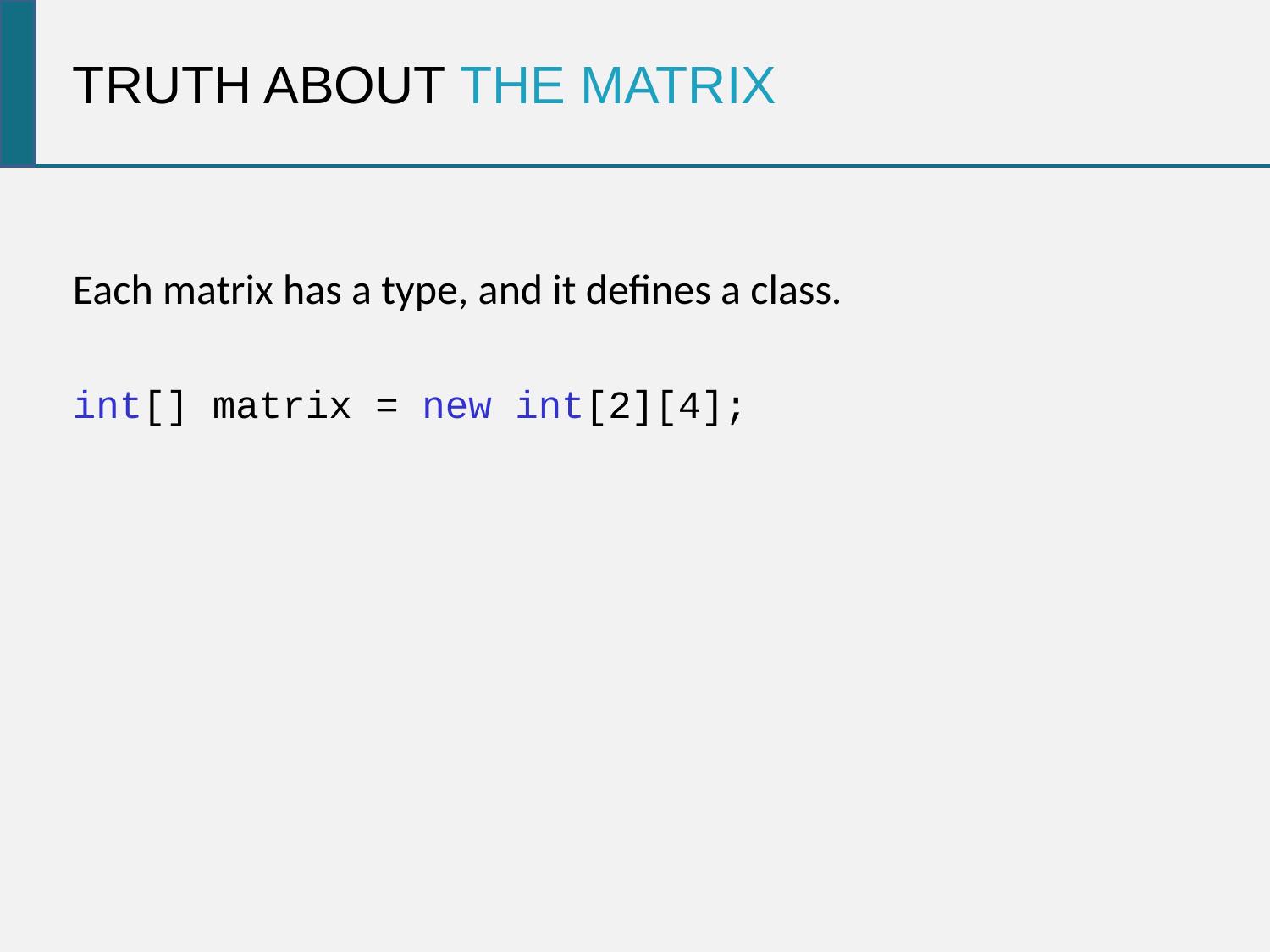

Truth about the matrix

Each matrix has a type, and it defines a class.

int[] matrix = new int[2][4];